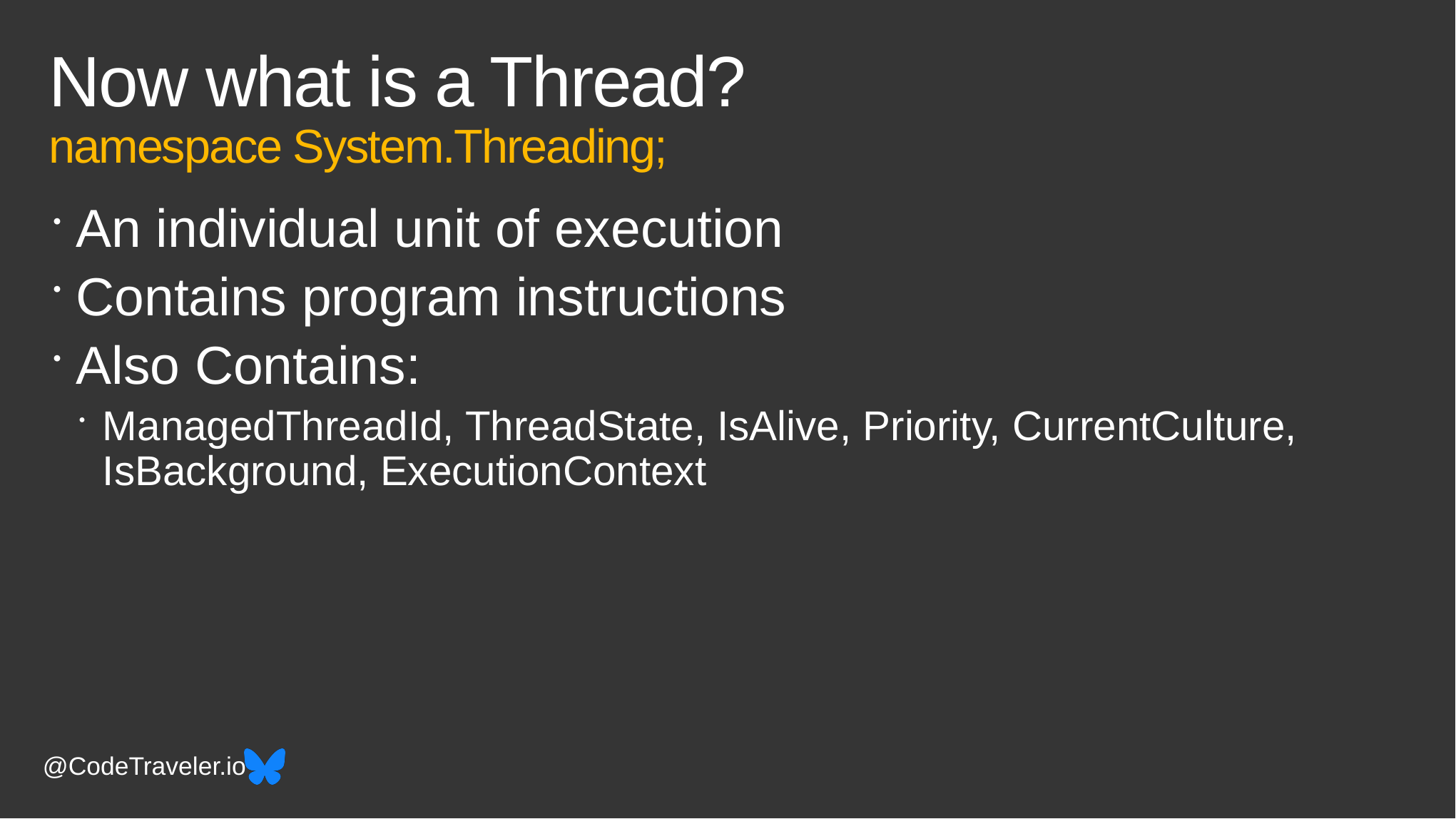

# Now what is a Thread? namespace System.Threading;
An individual unit of execution
Contains program instructions
Also Contains:
ManagedThreadId, ThreadState, IsAlive, Priority, CurrentCulture, IsBackground, ExecutionContext